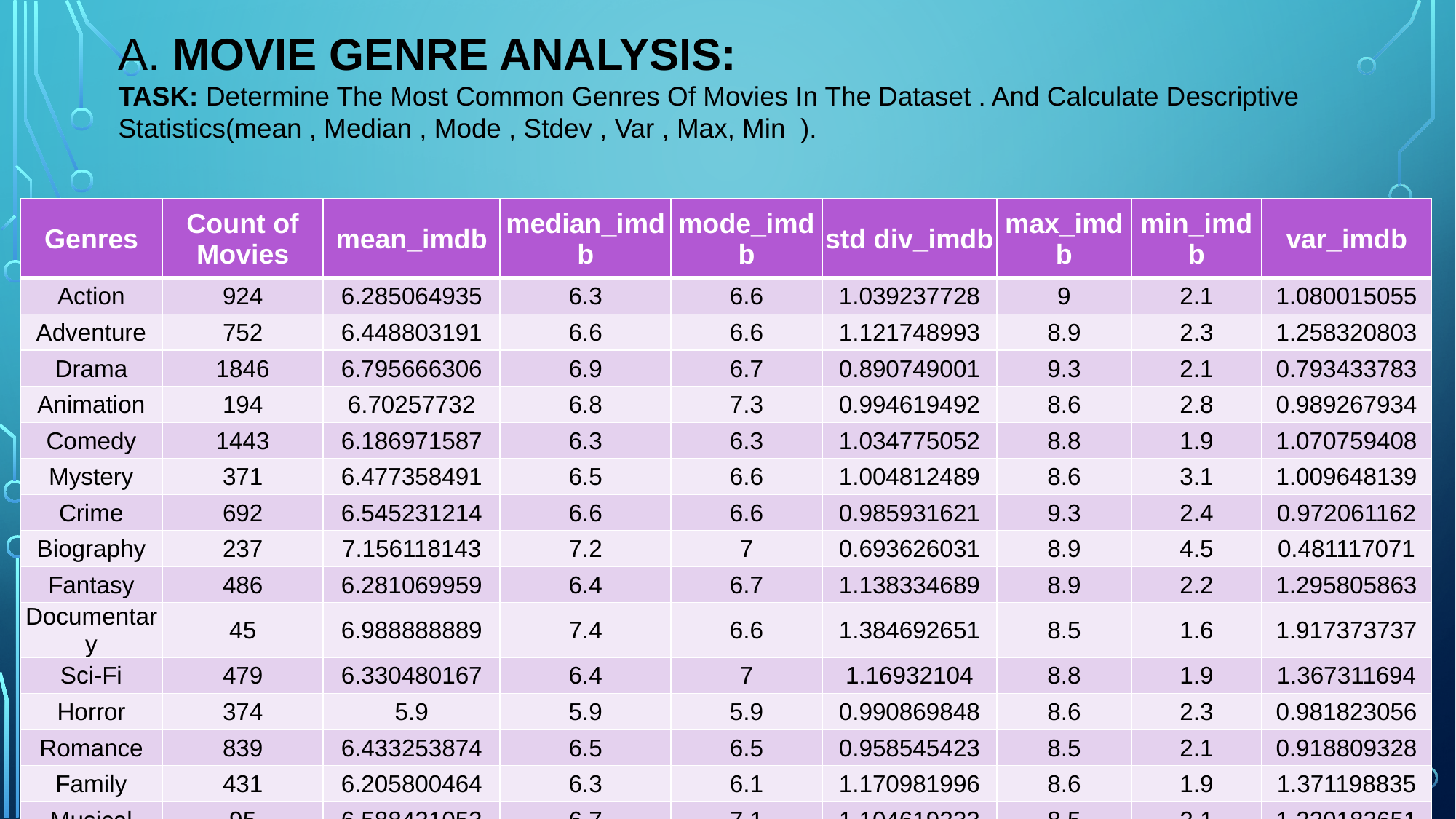

# A. Movie Genre Analysis: Task: Determine The Most Common Genres Of Movies In The Dataset . And Calculate Descriptive Statistics(mean , Median , Mode , Stdev , Var , Max, Min  ).
| Genres | Count of Movies | mean\_imdb | median\_imdb | mode\_imdb | std div\_imdb | max\_imdb | min\_imdb | var\_imdb |
| --- | --- | --- | --- | --- | --- | --- | --- | --- |
| Action | 924 | 6.285064935 | 6.3 | 6.6 | 1.039237728 | 9 | 2.1 | 1.080015055 |
| Adventure | 752 | 6.448803191 | 6.6 | 6.6 | 1.121748993 | 8.9 | 2.3 | 1.258320803 |
| Drama | 1846 | 6.795666306 | 6.9 | 6.7 | 0.890749001 | 9.3 | 2.1 | 0.793433783 |
| Animation | 194 | 6.70257732 | 6.8 | 7.3 | 0.994619492 | 8.6 | 2.8 | 0.989267934 |
| Comedy | 1443 | 6.186971587 | 6.3 | 6.3 | 1.034775052 | 8.8 | 1.9 | 1.070759408 |
| Mystery | 371 | 6.477358491 | 6.5 | 6.6 | 1.004812489 | 8.6 | 3.1 | 1.009648139 |
| Crime | 692 | 6.545231214 | 6.6 | 6.6 | 0.985931621 | 9.3 | 2.4 | 0.972061162 |
| Biography | 237 | 7.156118143 | 7.2 | 7 | 0.693626031 | 8.9 | 4.5 | 0.481117071 |
| Fantasy | 486 | 6.281069959 | 6.4 | 6.7 | 1.138334689 | 8.9 | 2.2 | 1.295805863 |
| Documentary | 45 | 6.988888889 | 7.4 | 6.6 | 1.384692651 | 8.5 | 1.6 | 1.917373737 |
| Sci-Fi | 479 | 6.330480167 | 6.4 | 7 | 1.16932104 | 8.8 | 1.9 | 1.367311694 |
| Horror | 374 | 5.9 | 5.9 | 5.9 | 0.990869848 | 8.6 | 2.3 | 0.981823056 |
| Romance | 839 | 6.433253874 | 6.5 | 6.5 | 0.958545423 | 8.5 | 2.1 | 0.918809328 |
| Family | 431 | 6.205800464 | 6.3 | 6.1 | 1.170981996 | 8.6 | 1.9 | 1.371198835 |
| Musical | 95 | 6.588421053 | 6.7 | 7.1 | 1.104619233 | 8.5 | 2.1 | 1.220183651 |